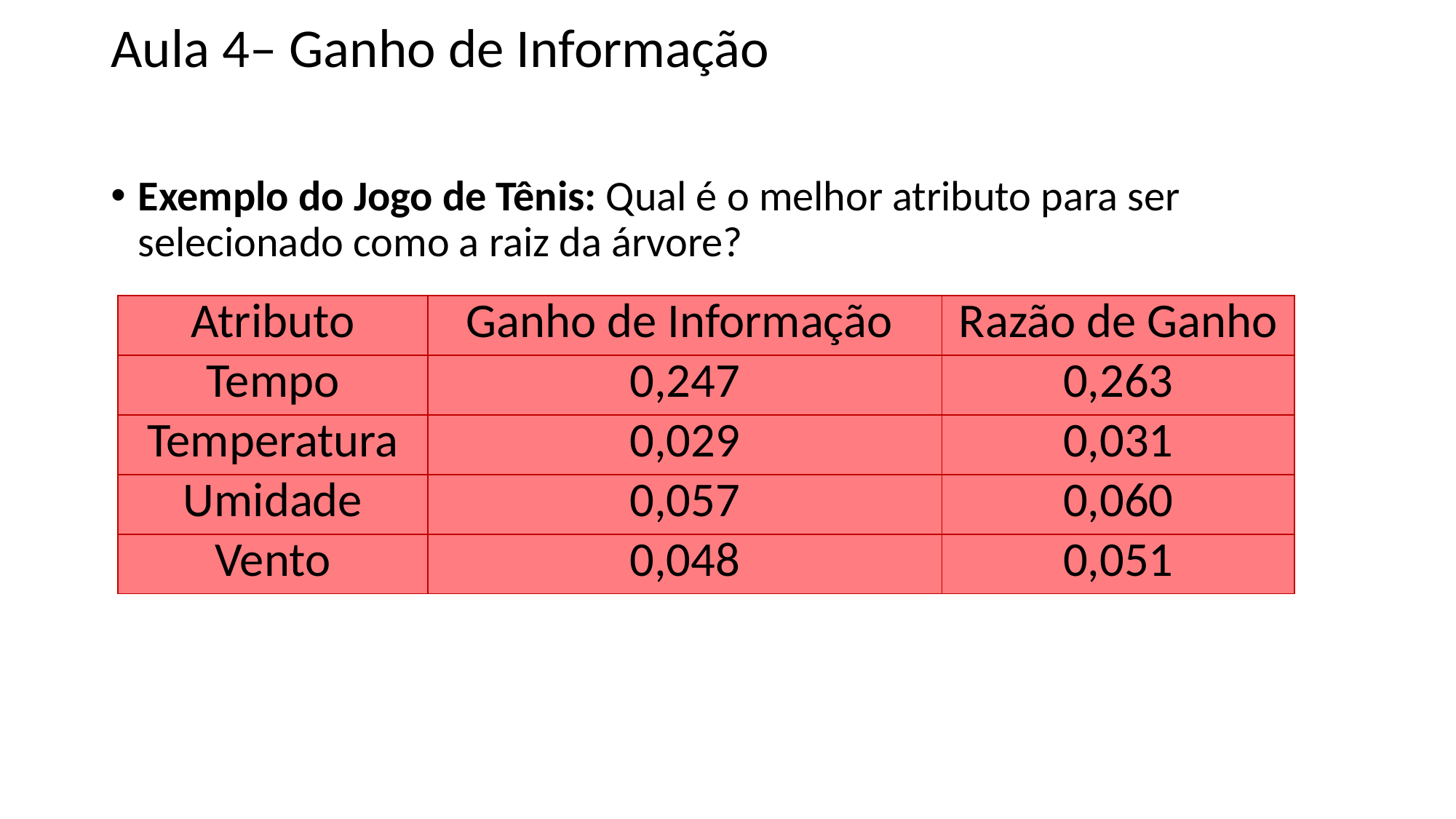

# Aula 4– Ganho de Informação

Exemplo do Jogo de Tênis: Qual é o melhor atributo para ser selecionado como a raiz da árvore?

| Atributo | Ganho de Informação | Razão de Ganho |
| --- | --- | --- |
| Tempo | 0,247 | 0,263 |
| Temperatura | 0,029 | 0,031 |
| Umidade | 0,057 | 0,060 |
| Vento | 0,048 | 0,051 |